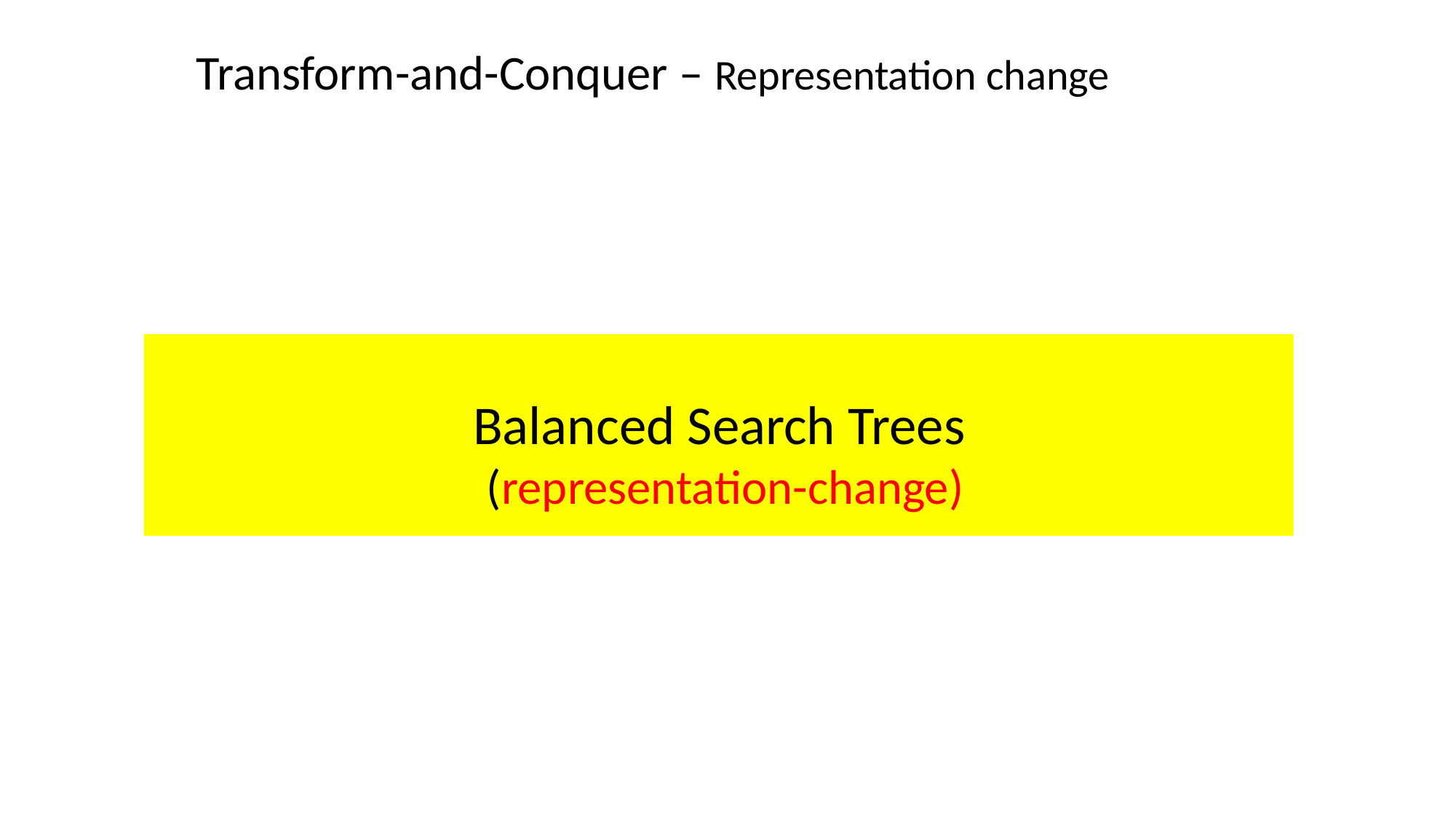

Transform-and-Conquer – Representation change

Balanced Search Trees  (representation-change)